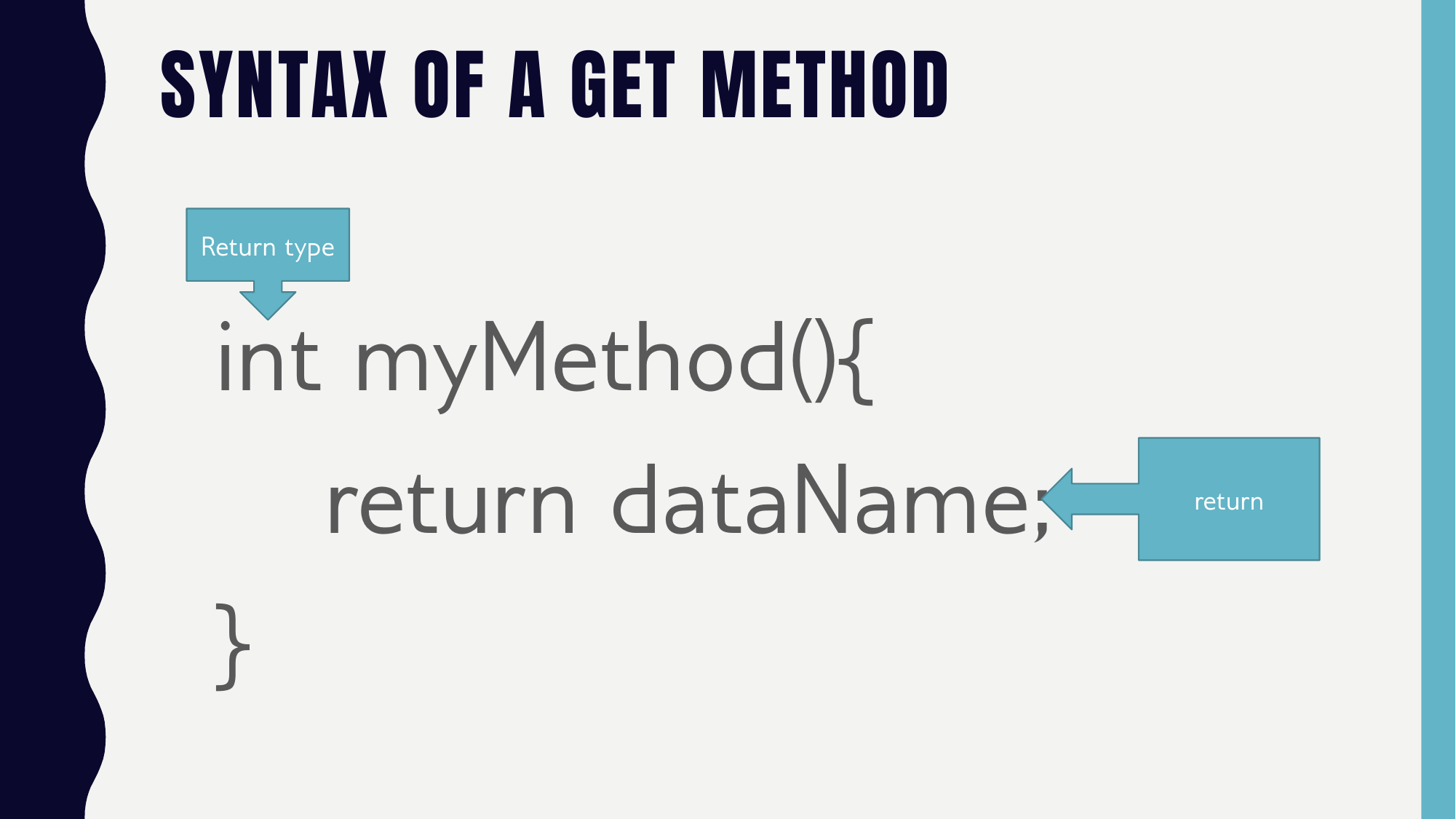

# Syntax of a get method
Return type
int myMethod(){
	return dataName;
}

return